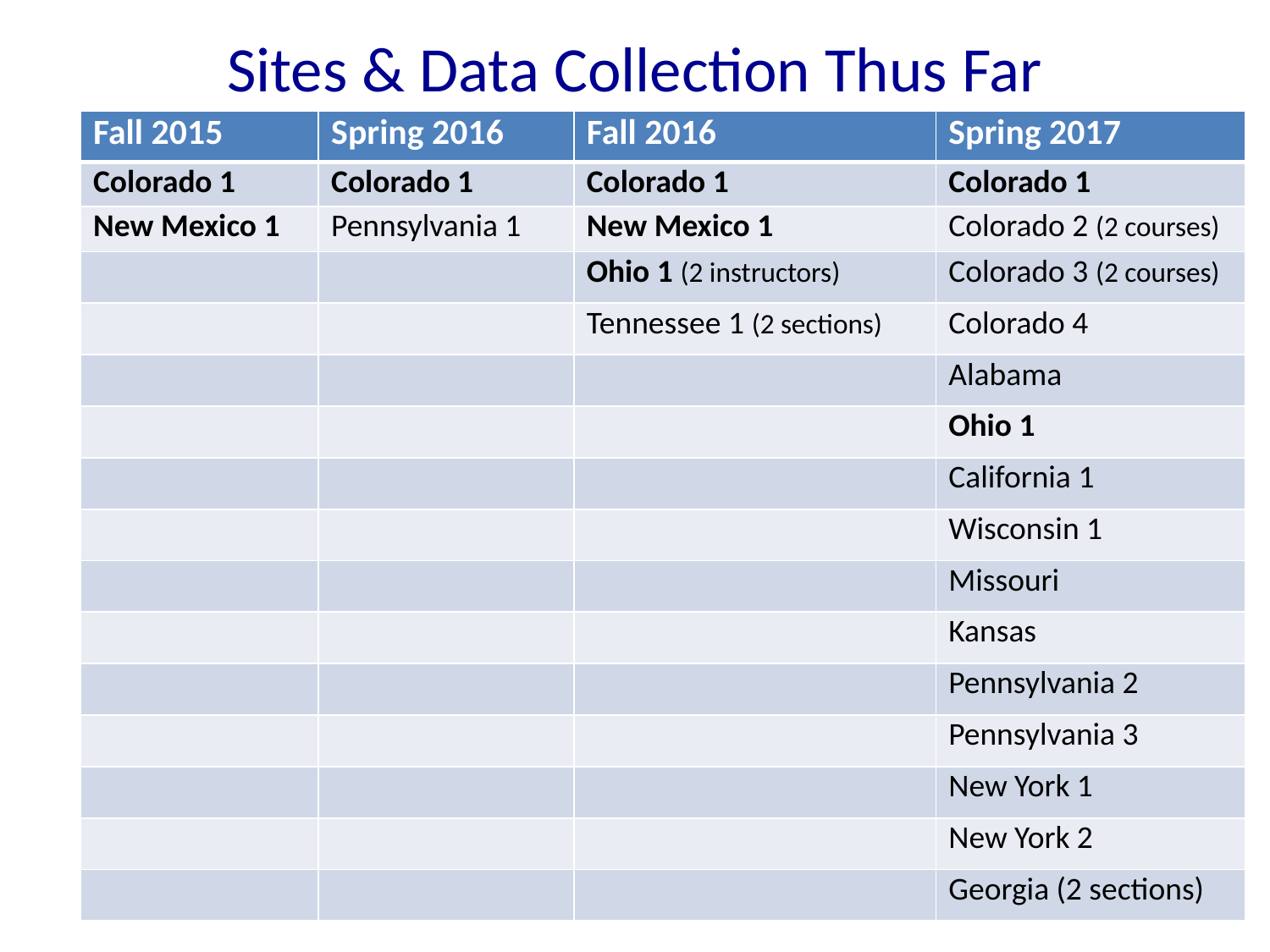

# Sites & Data Collection Thus Far
| Fall 2015 | Spring 2016 | Fall 2016 | Spring 2017 |
| --- | --- | --- | --- |
| Colorado 1 | Colorado 1 | Colorado 1 | Colorado 1 |
| New Mexico 1 | Pennsylvania 1 | New Mexico 1 | Colorado 2 (2 courses) |
|  |  | Ohio 1 (2 instructors) | Colorado 3 (2 courses) |
|  |  | Tennessee 1 (2 sections) | Colorado 4 |
|  |  |  | Alabama |
|  |  |  | Ohio 1 |
|  |  |  | California 1 |
|  |  |  | Wisconsin 1 |
|  |  |  | Missouri |
|  |  |  | Kansas |
|  |  |  | Pennsylvania 2 |
|  |  |  | Pennsylvania 3 |
|  |  |  | New York 1 |
|  |  |  | New York 2 |
|  |  |  | Georgia (2 sections) |